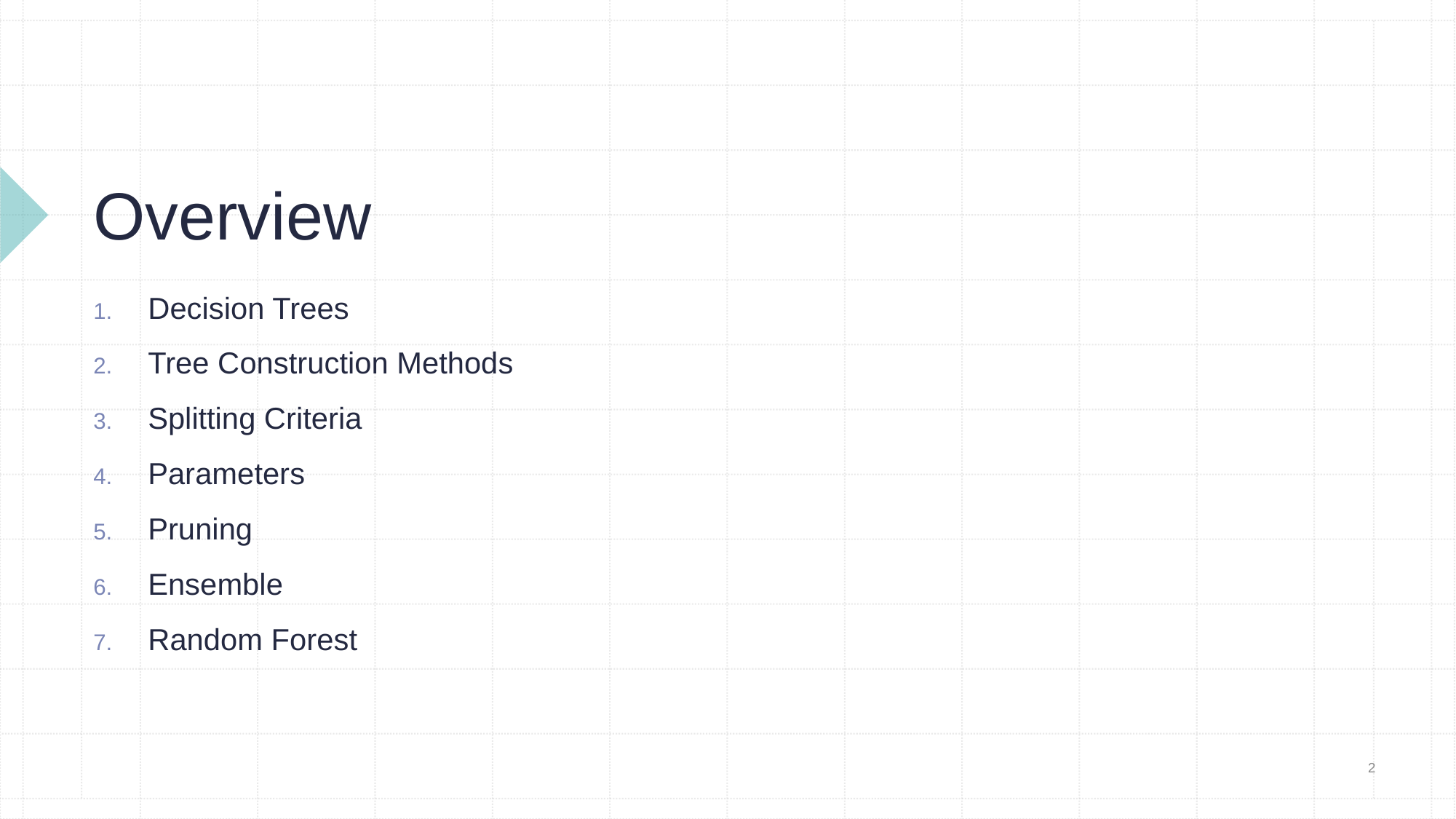

# Overview
Decision Trees
Tree Construction Methods
Splitting Criteria
Parameters
Pruning
Ensemble
Random Forest
2